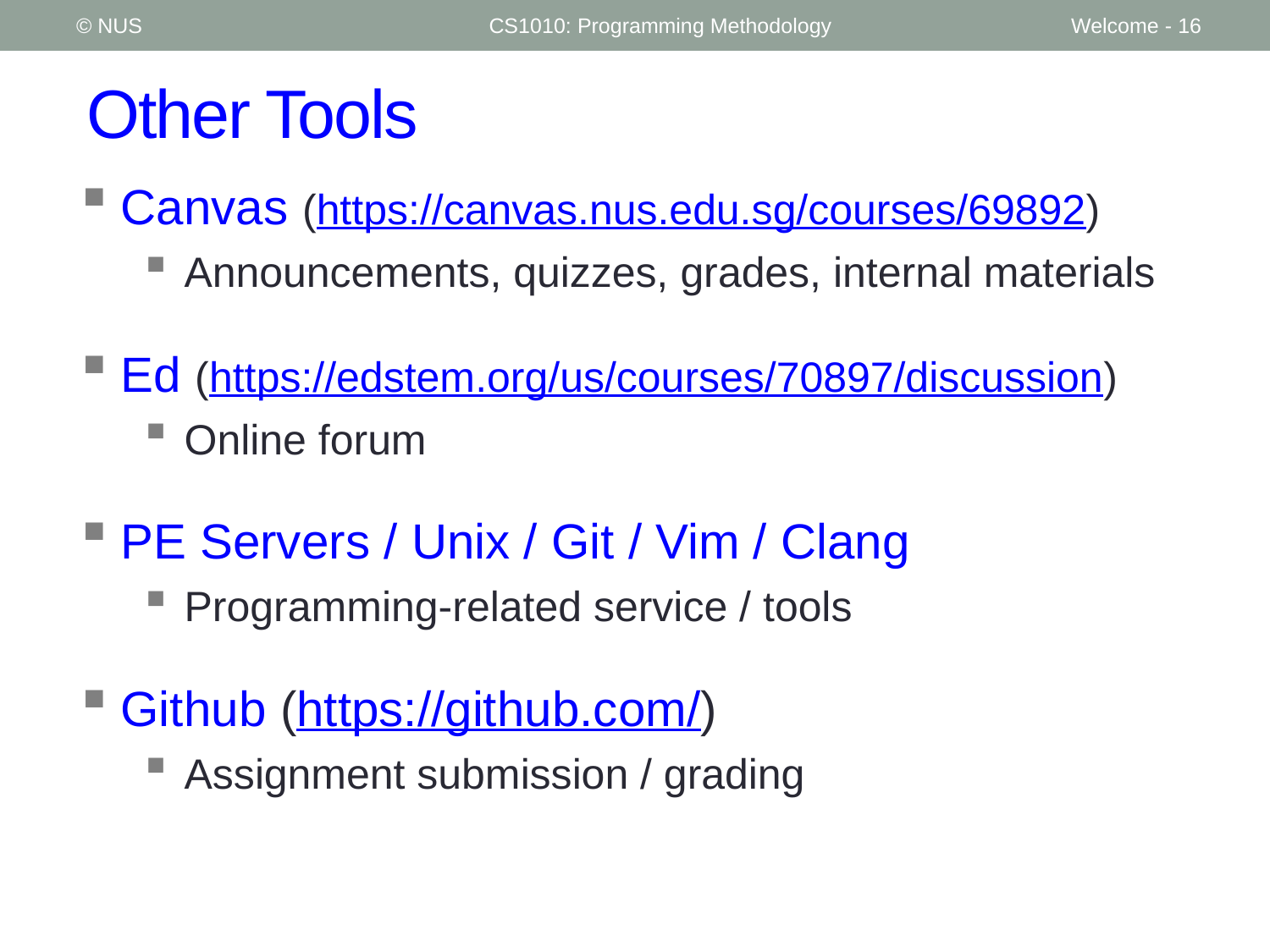

© NUS
CS1010: Programming Methodology
Welcome - 16
# Other Tools
Canvas (https://canvas.nus.edu.sg/courses/69892)
Announcements, quizzes, grades, internal materials

Ed (https://edstem.org/us/courses/70897/discussion)
Online forum

PE Servers / Unix / Git / Vim / Clang
Programming-related service / tools

Github (https://github.com/)
Assignment submission / grading